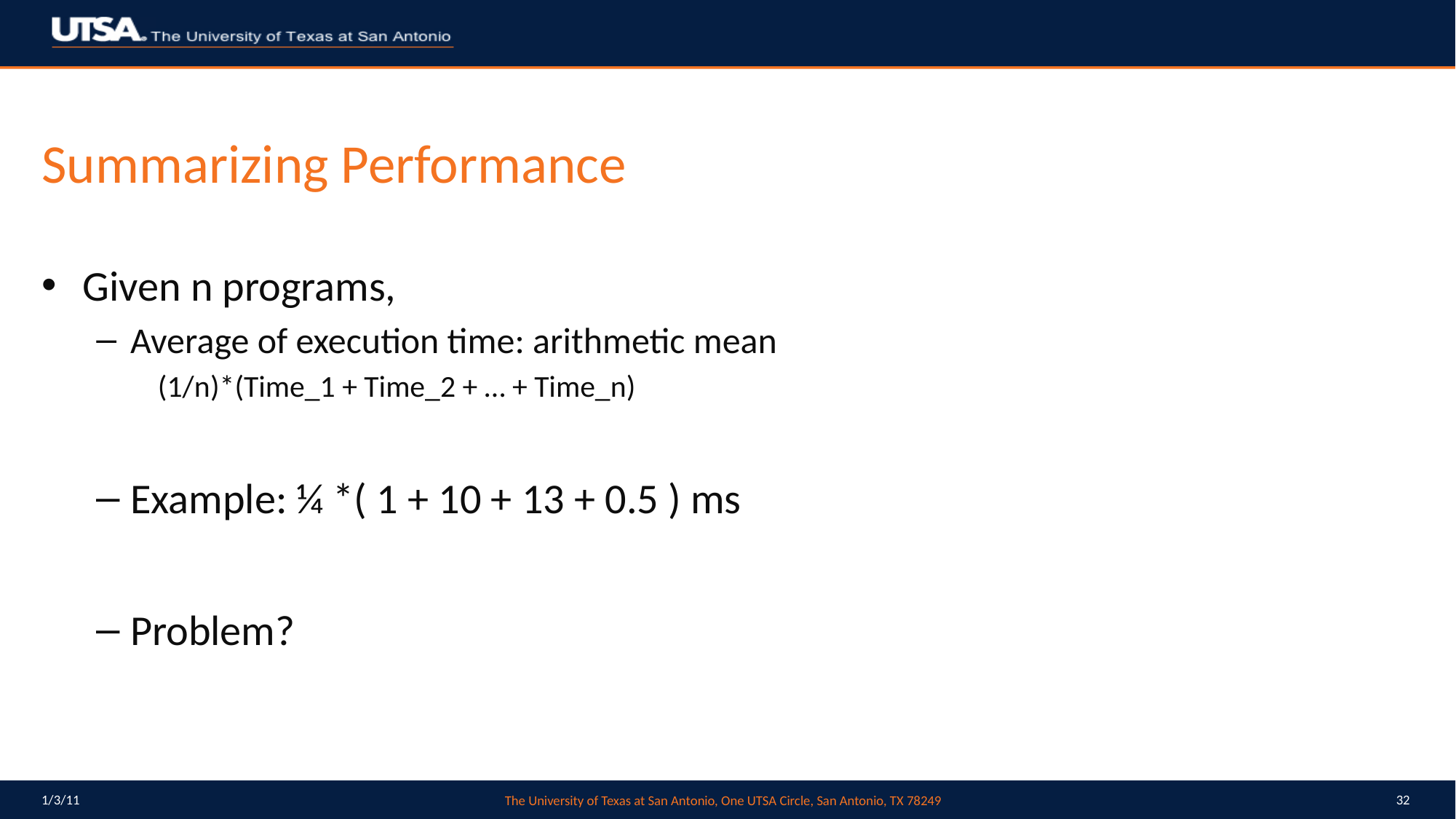

# Summarizing Performance
Given n programs,
Average of execution time: arithmetic mean
 (1/n)*(Time_1 + Time_2 + … + Time_n)

Example: ¼ *( 1 + 10 + 13 + 0.5 ) ms

Problem?